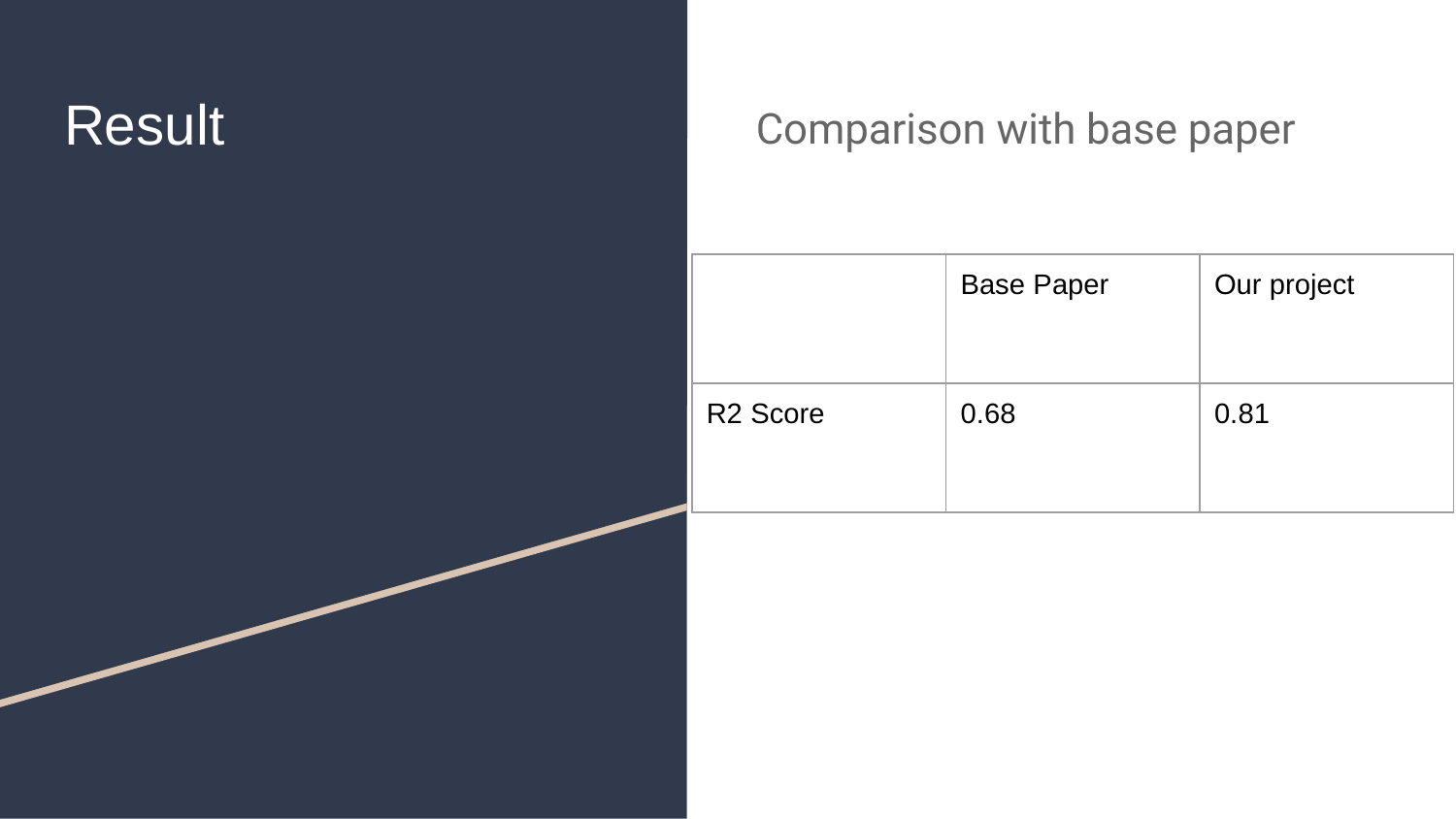

# Result
Comparison with base paper

|  | Base Paper | Our project |
| --- | --- | --- |
| R2 Score | 0.68 | 0.81 |